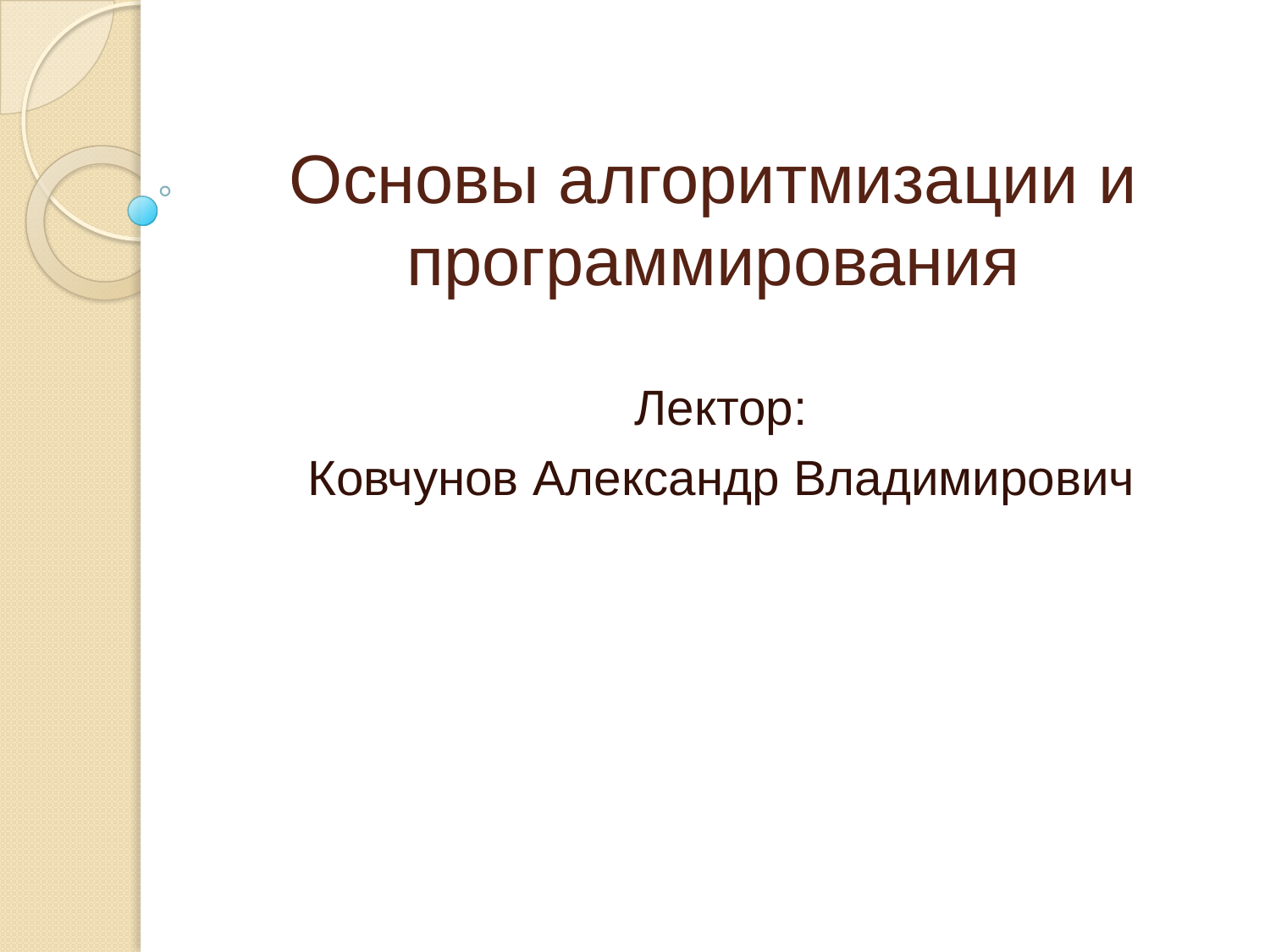

# Основы алгоритмизации и программирования
Лектор:
Ковчунов Александр Владимирович